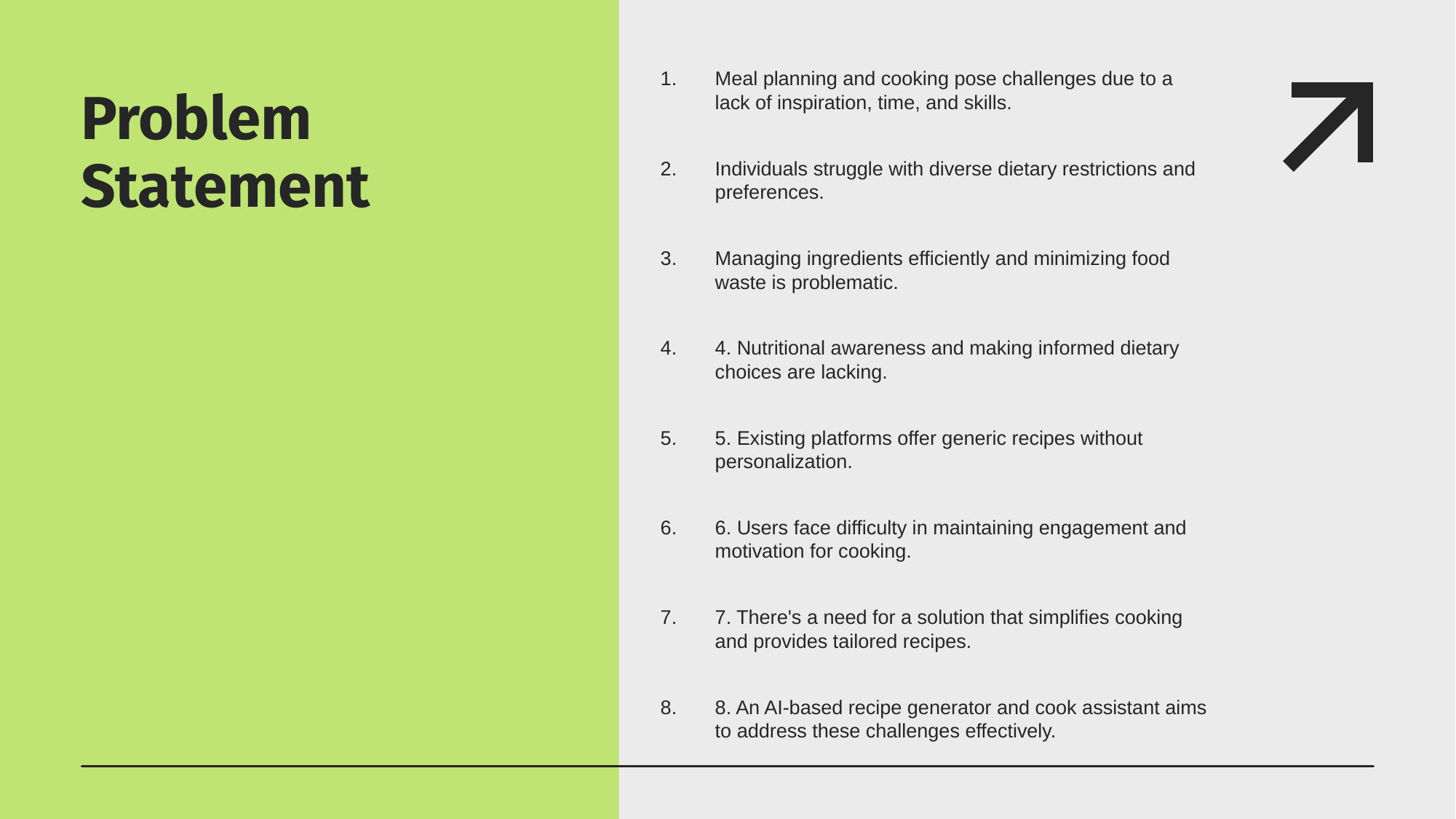

Meal planning and cooking pose challenges due to a lack of inspiration, time, and skills.
Individuals struggle with diverse dietary restrictions and preferences.
Managing ingredients efficiently and minimizing food waste is problematic.
4. Nutritional awareness and making informed dietary choices are lacking.
5. Existing platforms offer generic recipes without personalization.
6. Users face difficulty in maintaining engagement and motivation for cooking.
7. There's a need for a solution that simplifies cooking and provides tailored recipes.
8. An AI-based recipe generator and cook assistant aims to address these challenges effectively.
# Problem Statement